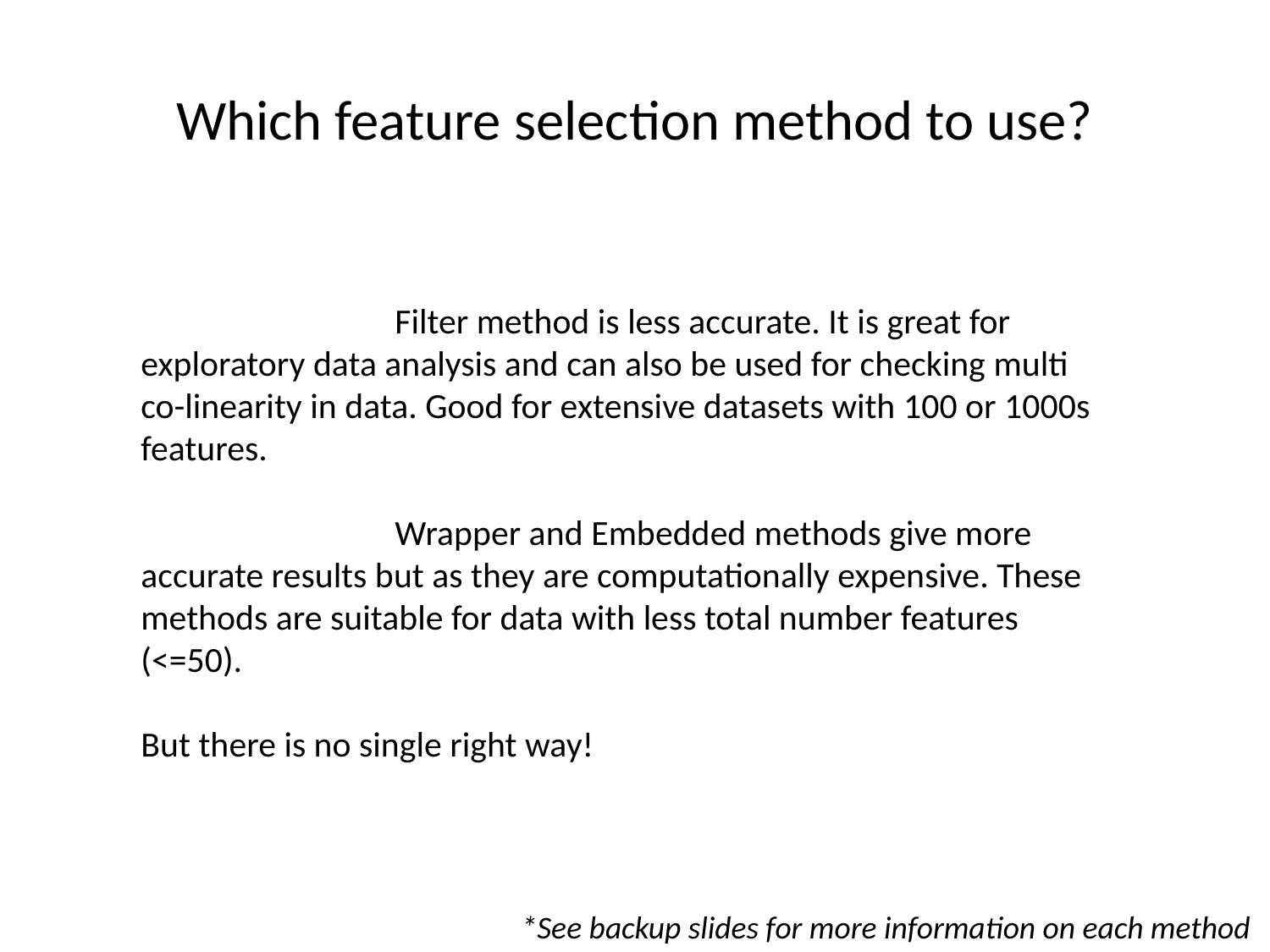

# Which feature selection method to use?
		Filter method is less accurate. It is great for exploratory data analysis and can also be used for checking multi co-linearity in data. Good for extensive datasets with 100 or 1000s features.

		Wrapper and Embedded methods give more accurate results but as they are computationally expensive. These methods are suitable for data with less total number features (<=50).

But there is no single right way!

*See backup slides for more information on each method